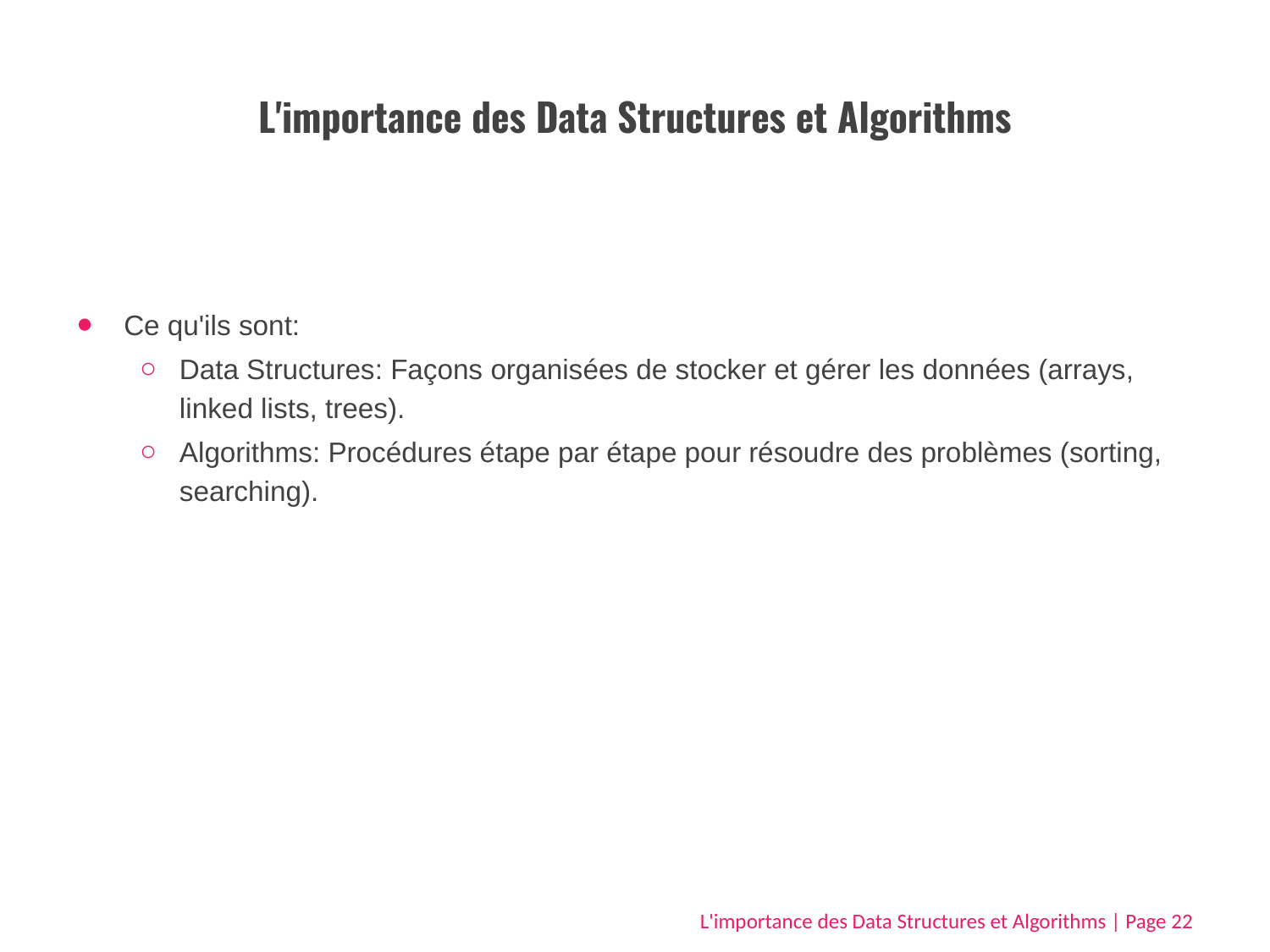

# L'importance des Data Structures et Algorithms

Ce qu'ils sont:
Data Structures: Façons organisées de stocker et gérer les données (arrays, linked lists, trees).
Algorithms: Procédures étape par étape pour résoudre des problèmes (sorting, searching).

L'importance des Data Structures et Algorithms | Page 22